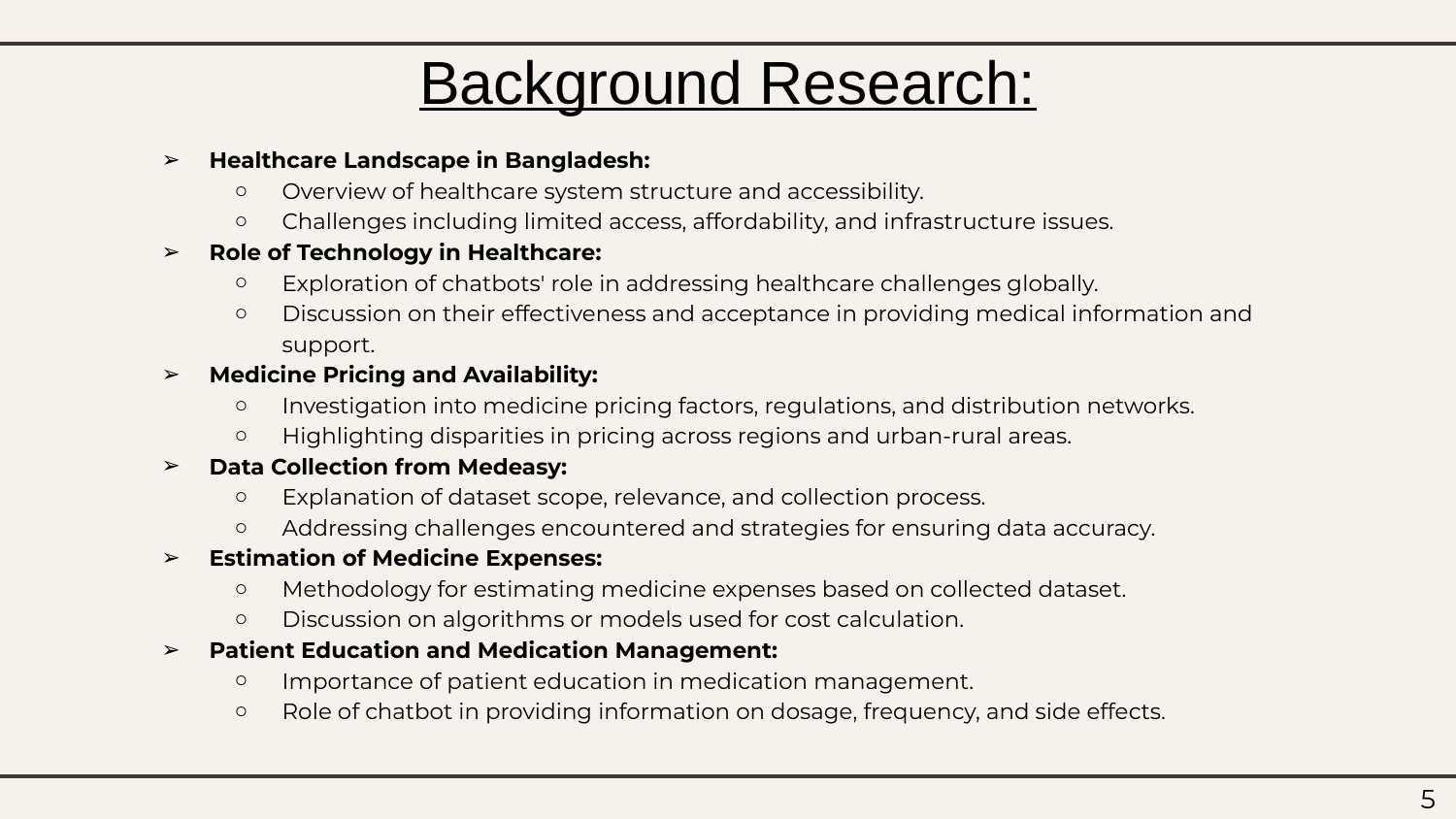

Background Research:

Healthcare Landscape in Bangladesh:
Overview of healthcare system structure and accessibility.
Challenges including limited access, affordability, and infrastructure issues.
Role of Technology in Healthcare:
Exploration of chatbots' role in addressing healthcare challenges globally.
Discussion on their effectiveness and acceptance in providing medical information and support.
Medicine Pricing and Availability:
Investigation into medicine pricing factors, regulations, and distribution networks.
Highlighting disparities in pricing across regions and urban-rural areas.
Data Collection from Medeasy:
Explanation of dataset scope, relevance, and collection process.
Addressing challenges encountered and strategies for ensuring data accuracy.
Estimation of Medicine Expenses:
Methodology for estimating medicine expenses based on collected dataset.
Discussion on algorithms or models used for cost calculation.
Patient Education and Medication Management:
Importance of patient education in medication management.
Role of chatbot in providing information on dosage, frequency, and side effects.

5